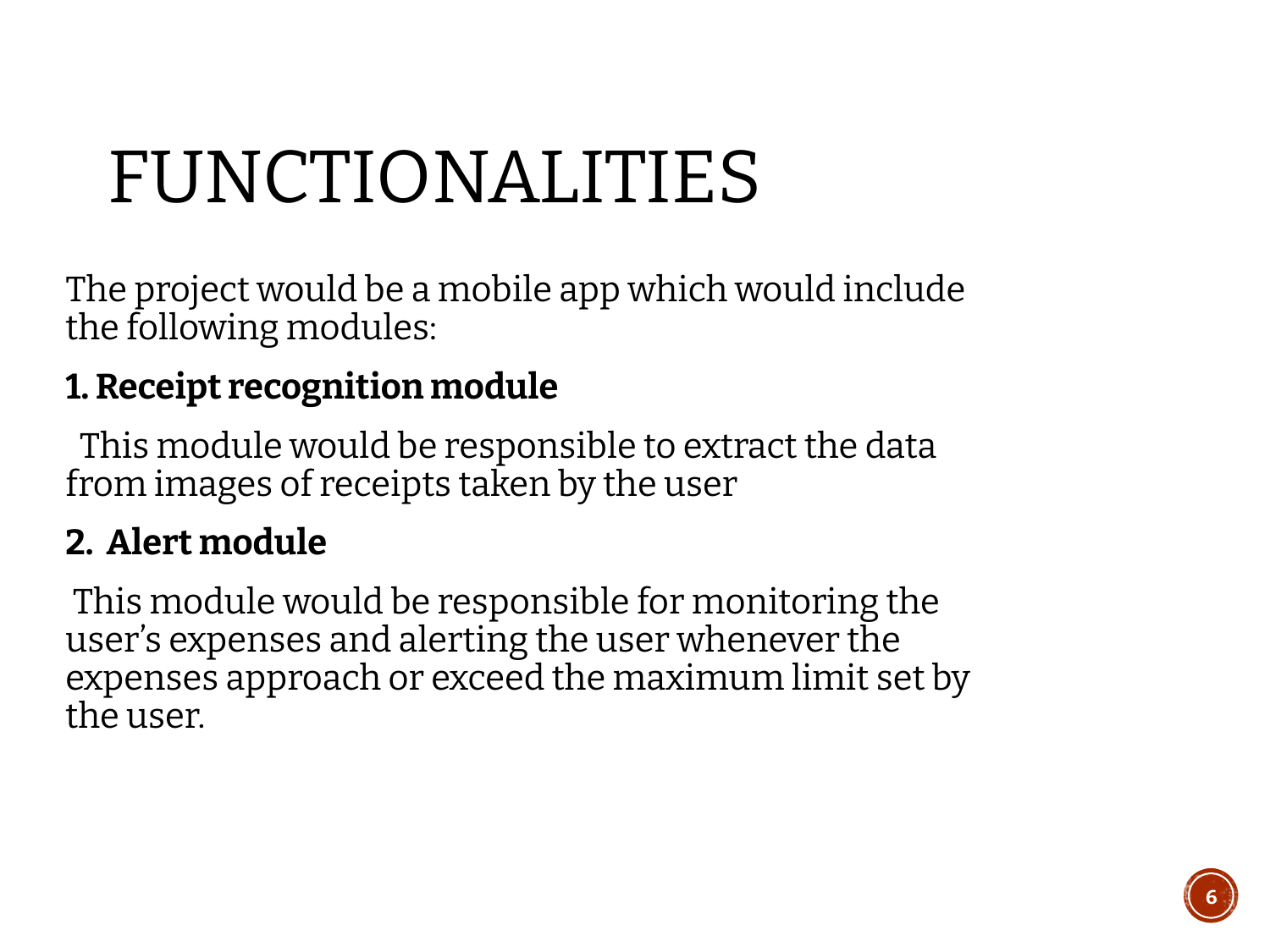

# Functionalities
The project would be a mobile app which would include the following modules:
1. Receipt recognition module
  This module would be responsible to extract the data from images of receipts taken by the user
2.  Alert module
 This module would be responsible for monitoring the user’s expenses and alerting the user whenever the expenses approach or exceed the maximum limit set by the user.
6